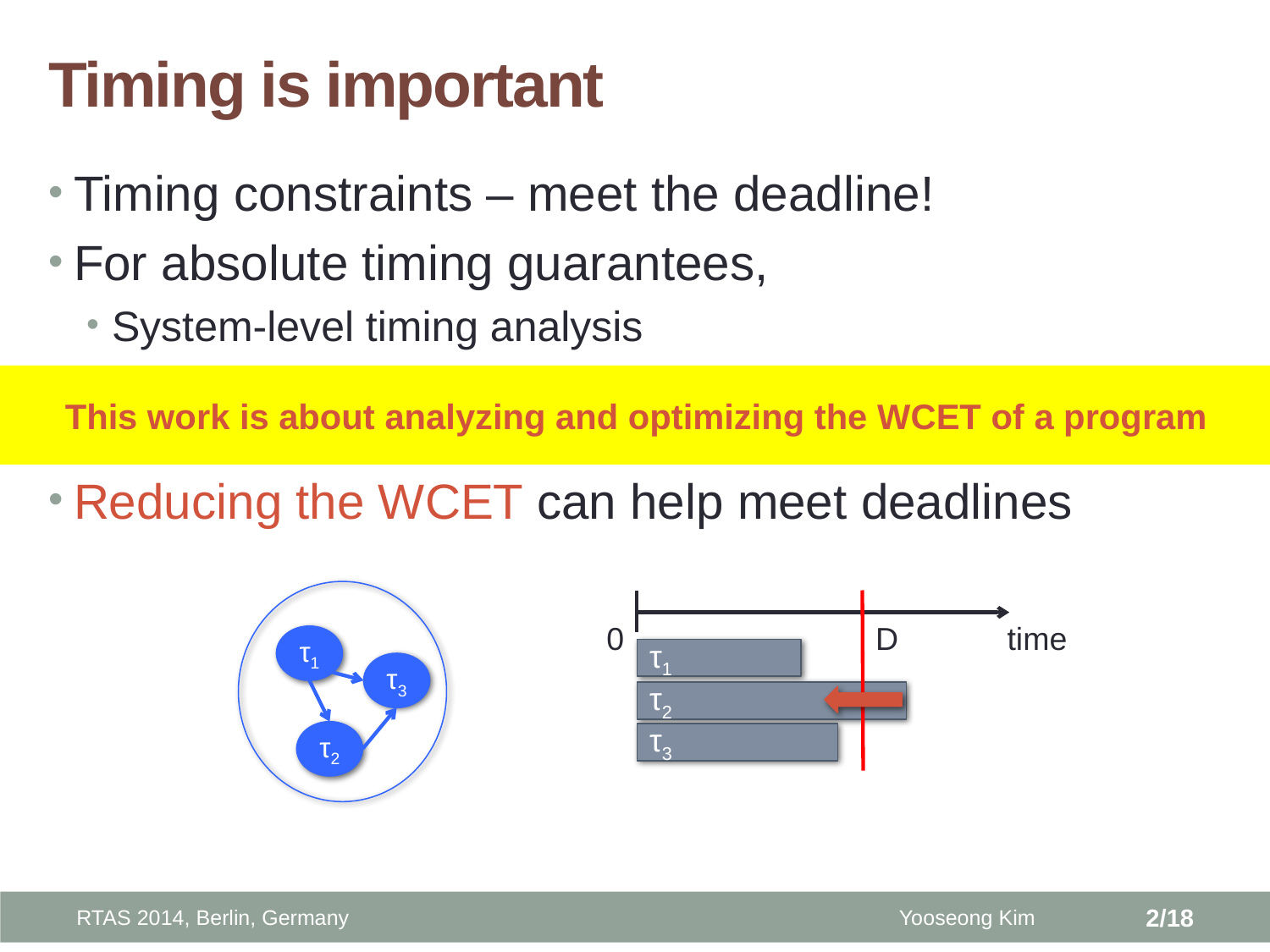

# Timing is important
Timing constraints – meet the deadline!
For absolute timing guarantees,
System-level timing analysis
Worst-Case Execution Time (WCET) analysis for individual tasks
Reducing the WCET can help meet deadlines

This work is about analyzing and optimizing the WCET of a program

τ1
τ3
τ2
0
D
time
τ1
τ2

τ3
RTAS 2014, Berlin, Germany
Yooseong Kim
2/18